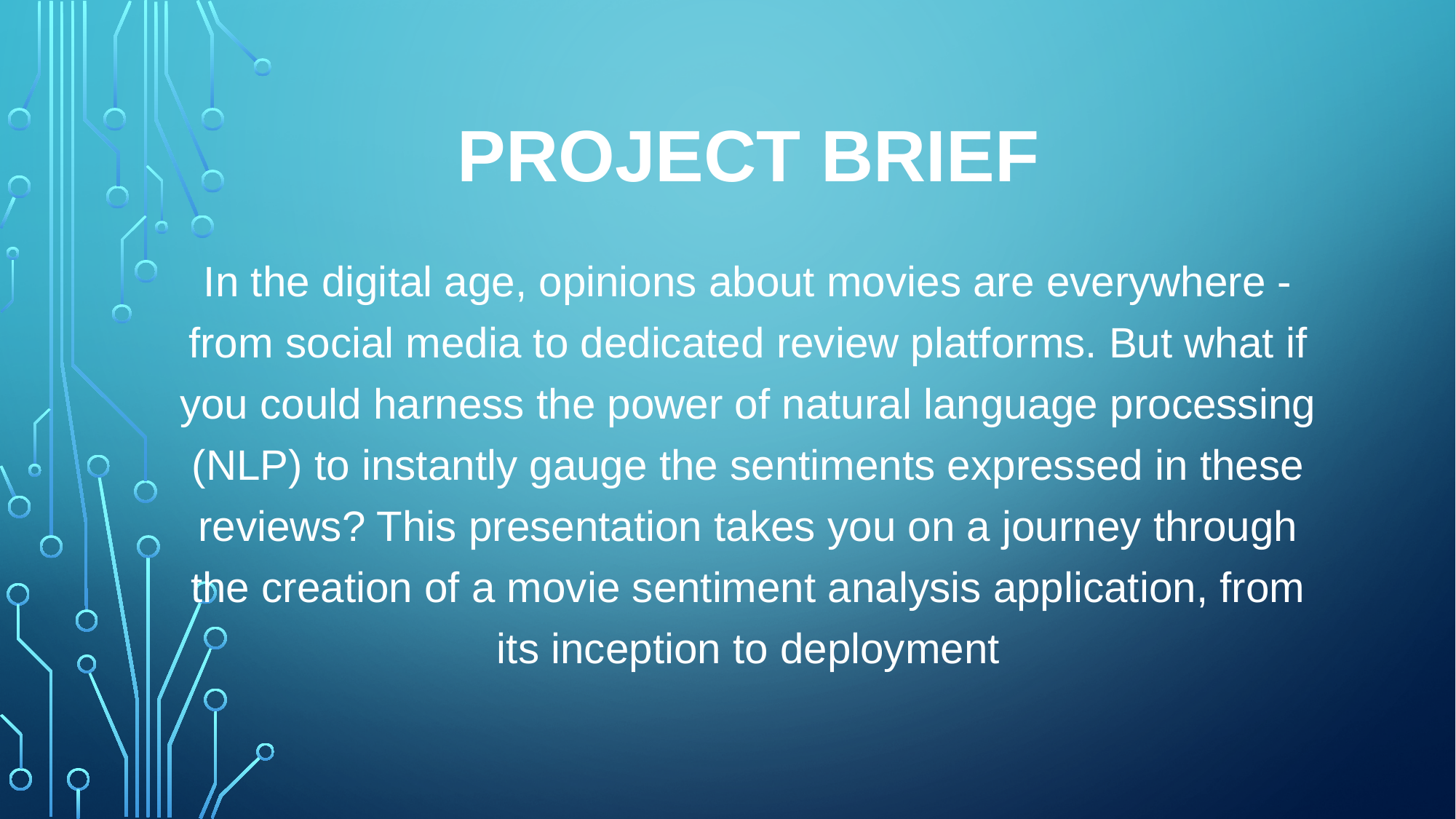

# Project Brief
In the digital age, opinions about movies are everywhere - from social media to dedicated review platforms. But what if you could harness the power of natural language processing (NLP) to instantly gauge the sentiments expressed in these reviews? This presentation takes you on a journey through the creation of a movie sentiment analysis application, from its inception to deployment